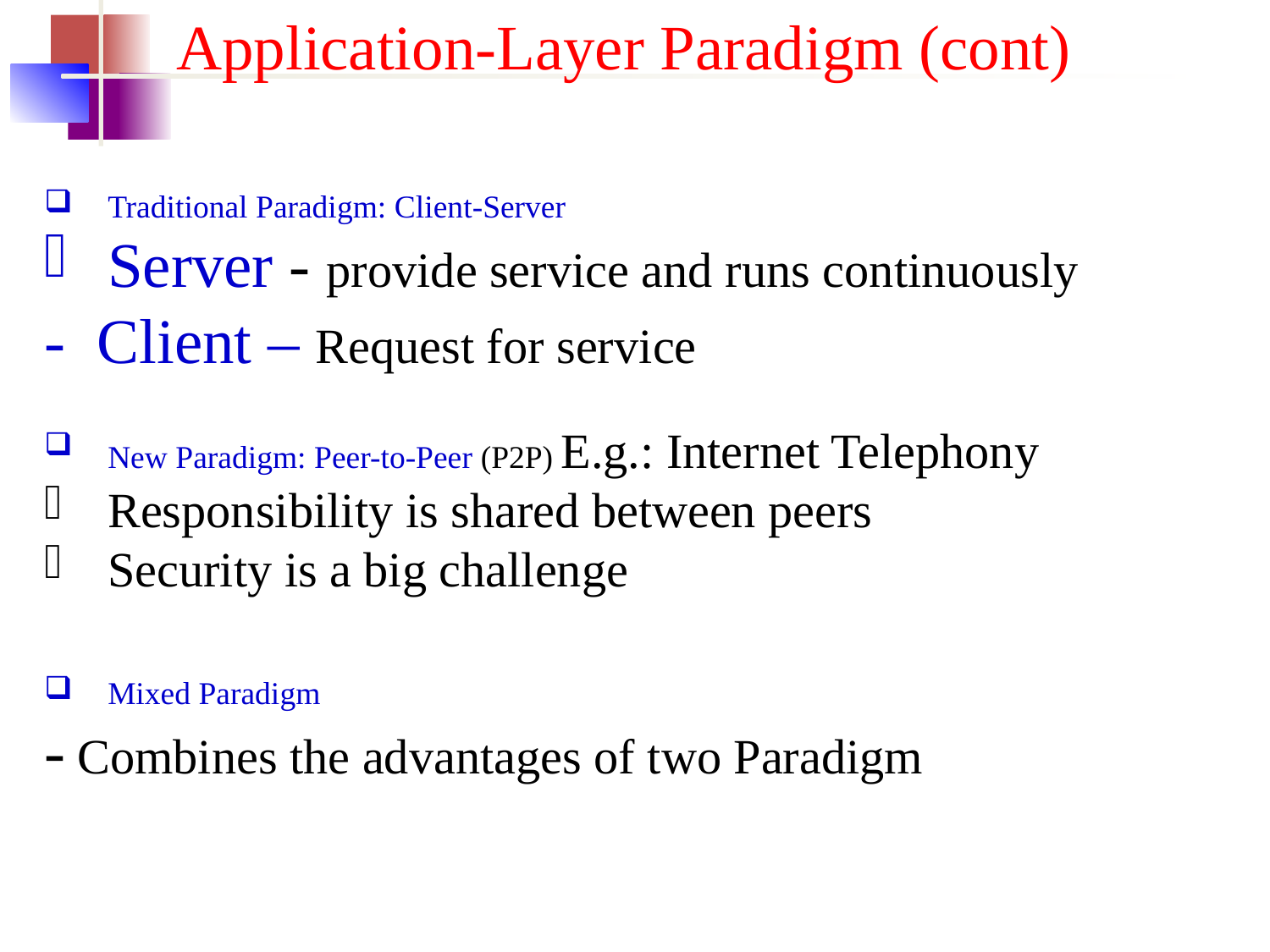

Application-Layer Paradigm (cont)

Traditional Paradigm: Client-Server
Server - provide service and runs continuously
-  Client – Request for service
New Paradigm: Peer-to-Peer (P2P) E.g.: Internet Telephony
Responsibility is shared between peers
Security is a big challenge
Mixed Paradigm
- Combines the advantages of two Paradigm